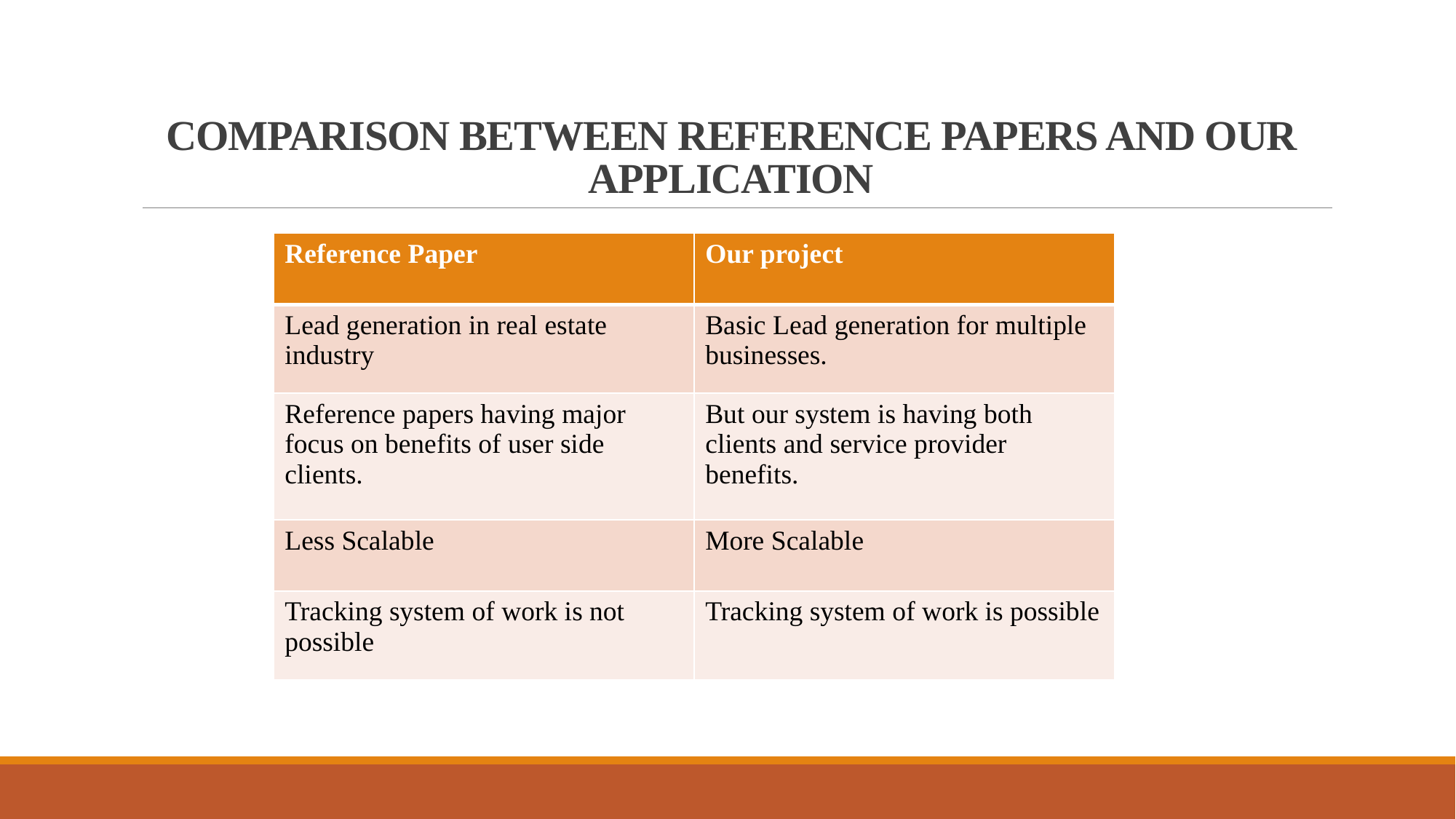

# COMPARISON BETWEEN REFERENCE PAPERS AND OUR APPLICATION
| Reference Paper | Our project |
| --- | --- |
| Lead generation in real estate industry | Basic Lead generation for multiple businesses. |
| Reference papers having major focus on benefits of user side clients. | But our system is having both clients and service provider benefits. |
| Less Scalable | More Scalable |
| Tracking system of work is not possible | Tracking system of work is possible |